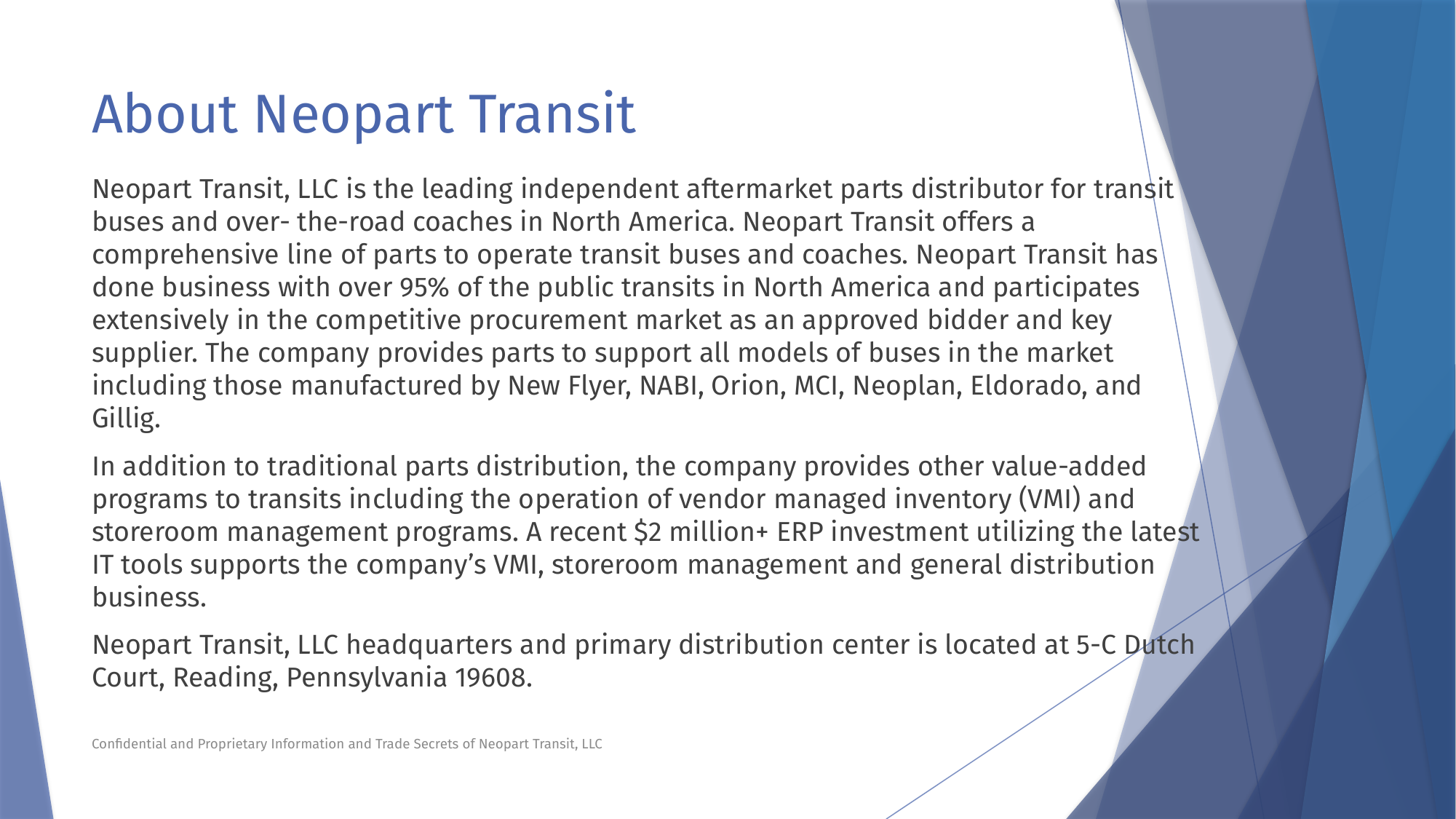

# About Neopart Transit
Neopart Transit, LLC is the leading independent aftermarket parts distributor for transit buses and over- the-road coaches in North America. Neopart Transit offers a comprehensive line of parts to operate transit buses and coaches. Neopart Transit has done business with over 95% of the public transits in North America and participates extensively in the competitive procurement market as an approved bidder and key supplier. The company provides parts to support all models of buses in the market including those manufactured by New Flyer, NABI, Orion, MCI, Neoplan, Eldorado, and Gillig.
In addition to traditional parts distribution, the company provides other value-added programs to transits including the operation of vendor managed inventory (VMI) and storeroom management programs. A recent $2 million+ ERP investment utilizing the latest IT tools supports the company’s VMI, storeroom management and general distribution business.
Neopart Transit, LLC headquarters and primary distribution center is located at 5-C Dutch Court, Reading, Pennsylvania 19608.
Confidential and Proprietary Information and Trade Secrets of Neopart Transit, LLC